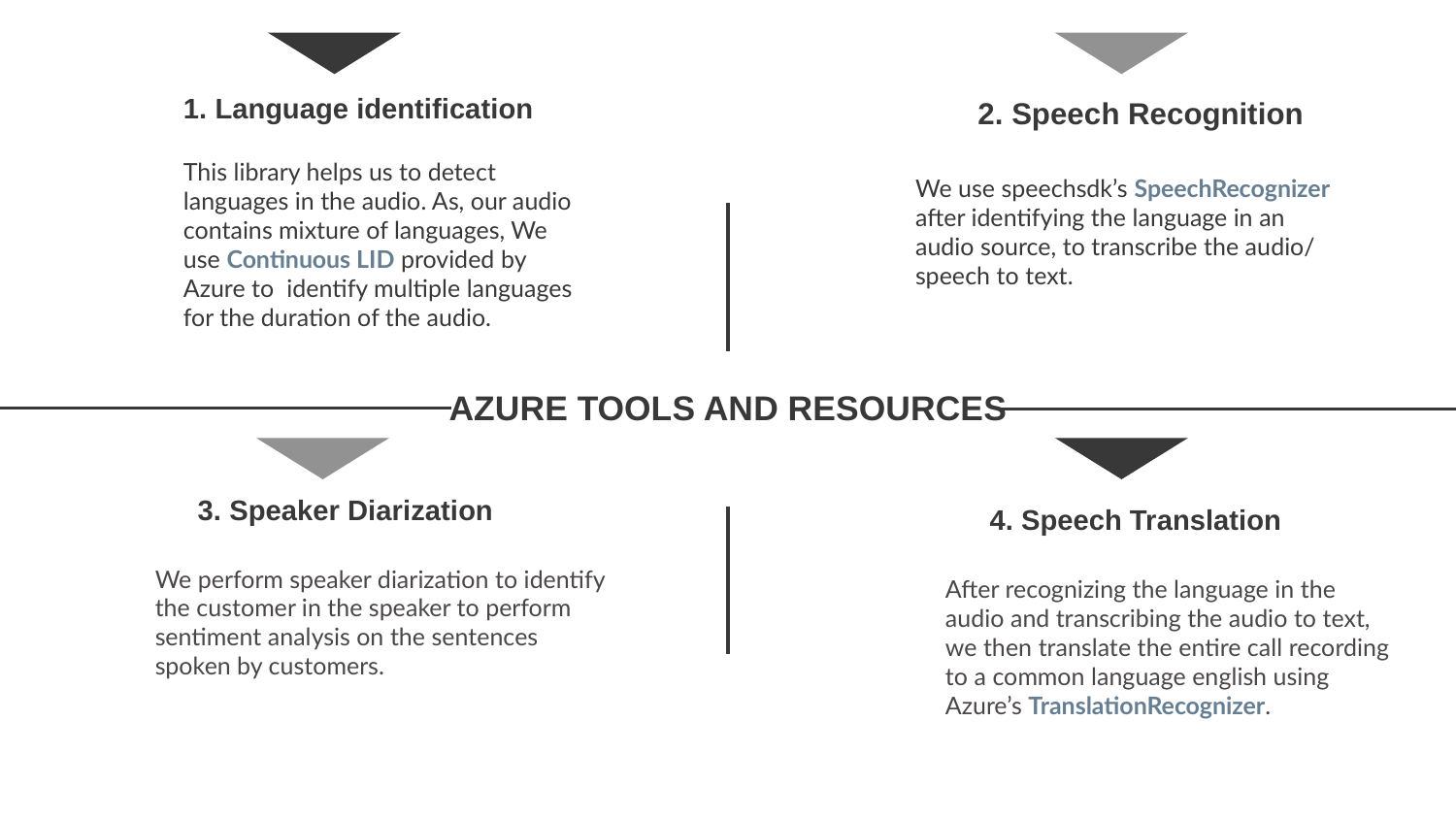

1. Language identification
2. Speech Recognition
This library helps us to detect languages in the audio. As, our audio contains mixture of languages, We use Continuous LID provided by Azure to  identify multiple languages for the duration of the audio.

We use speechsdk’s SpeechRecognizer after identifying the language in an audio source, to transcribe the audio/ speech to text.

# AZURE TOOLS AND RESOURCES

3. Speaker Diarization
4. Speech Translation
We perform speaker diarization to identify the customer in the speaker to perform sentiment analysis on the sentences spoken by customers.

After recognizing the language in the audio and transcribing the audio to text, we then translate the entire call recording to a common language english using Azure’s TranslationRecognizer.